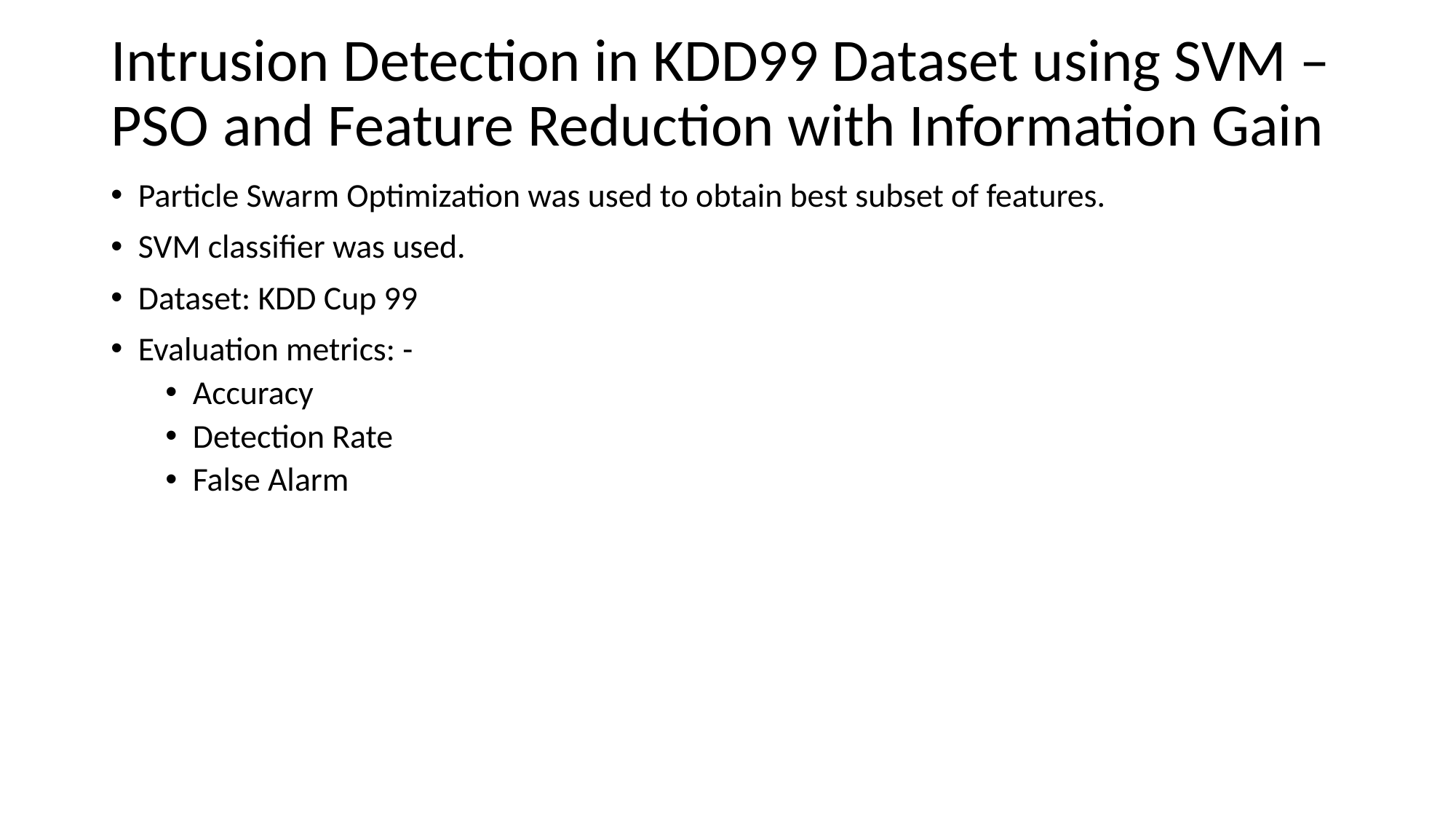

# Intrusion Detection in KDD99 Dataset using SVM – PSO and Feature Reduction with Information Gain
Particle Swarm Optimization was used to obtain best subset of features.
SVM classifier was used.
Dataset: KDD Cup 99
Evaluation metrics: -
Accuracy
Detection Rate
False Alarm